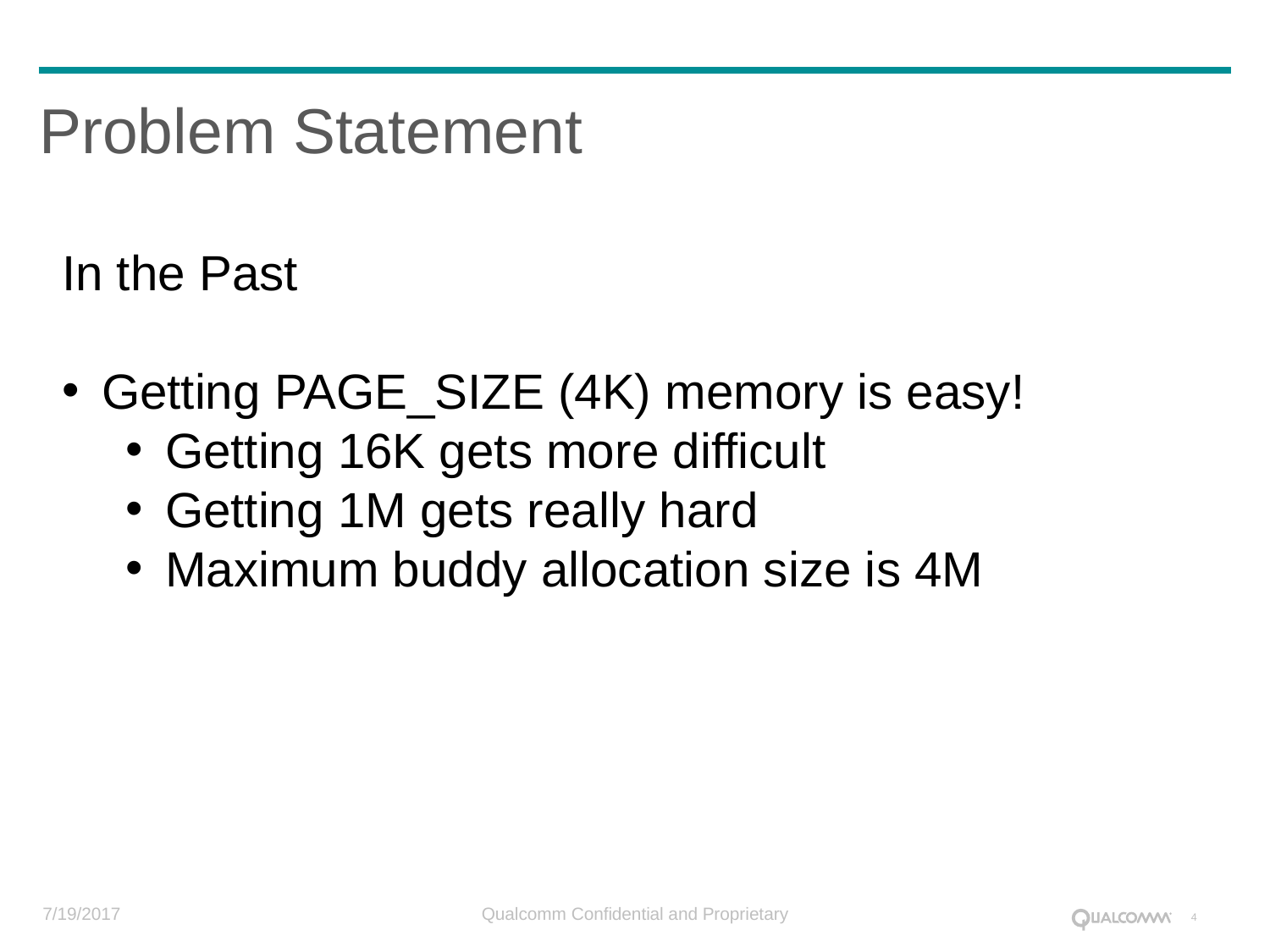

# Problem Statement

In the Past

Getting PAGE_SIZE (4K) memory is easy!
Getting 16K gets more difficult
Getting 1M gets really hard
Maximum buddy allocation size is 4M